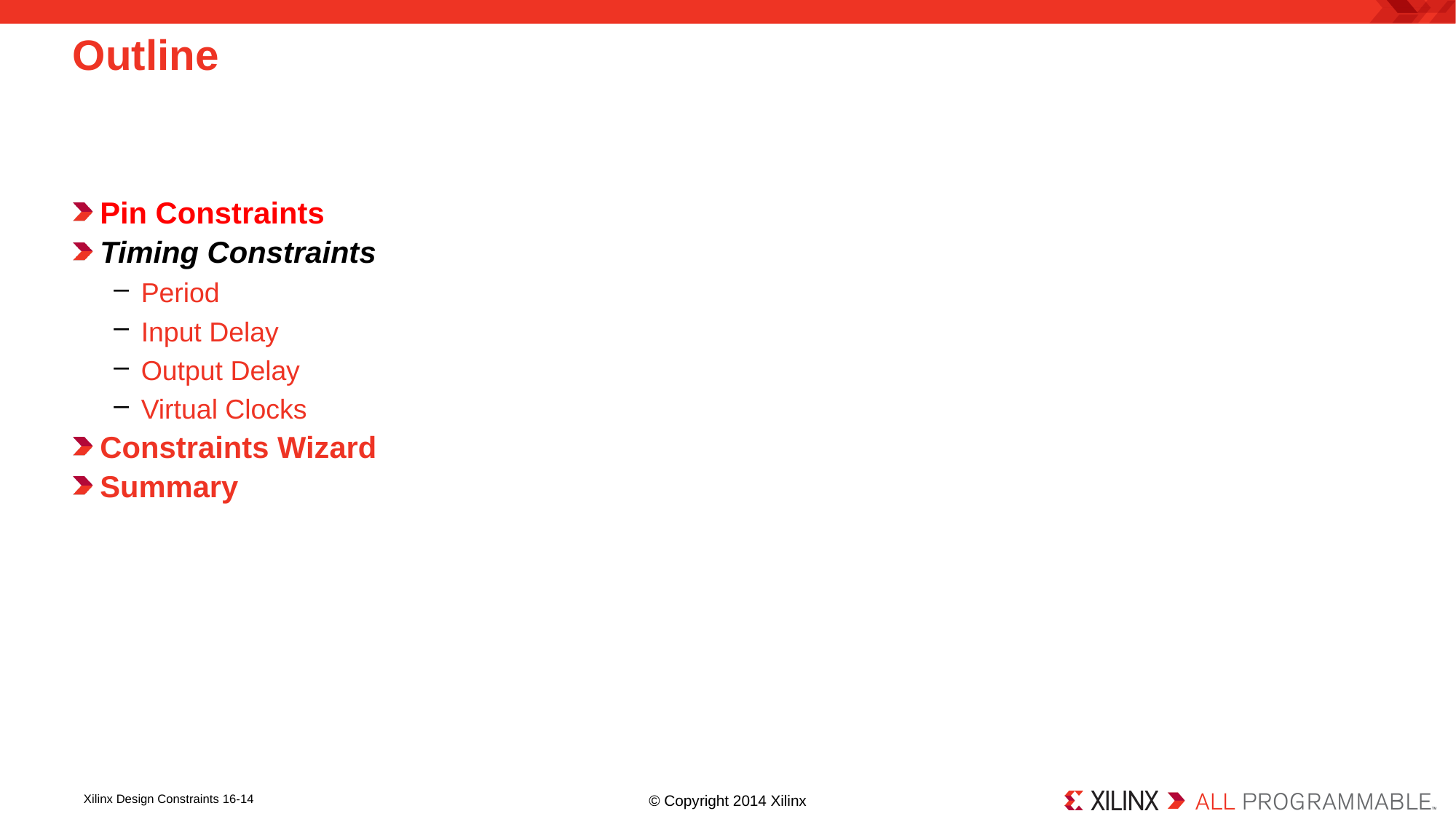

# Outline
Pin Constraints
Timing Constraints
Period
Input Delay
Output Delay
Virtual Clocks
Constraints Wizard
Summary
© Copyright 2014 Xilinx
Xilinx Design Constraints 16-14